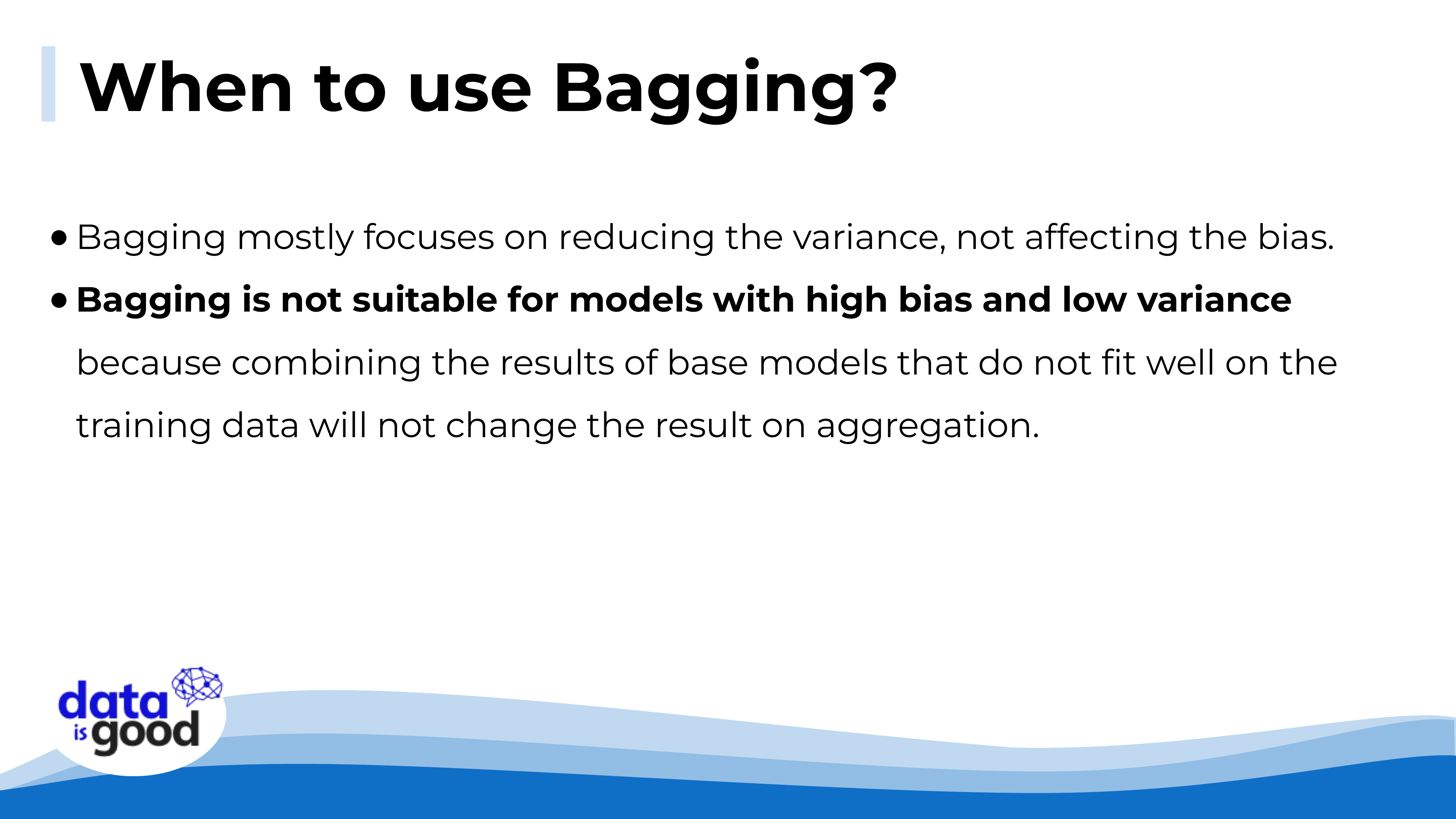

When to use Bagging?
Bagging mostly focuses on reducing the variance, not affecting the bias.
Bagging is not suitable for models with high bias and low variance because combining the results of base models that do not fit well on the training data will not change the result on aggregation.